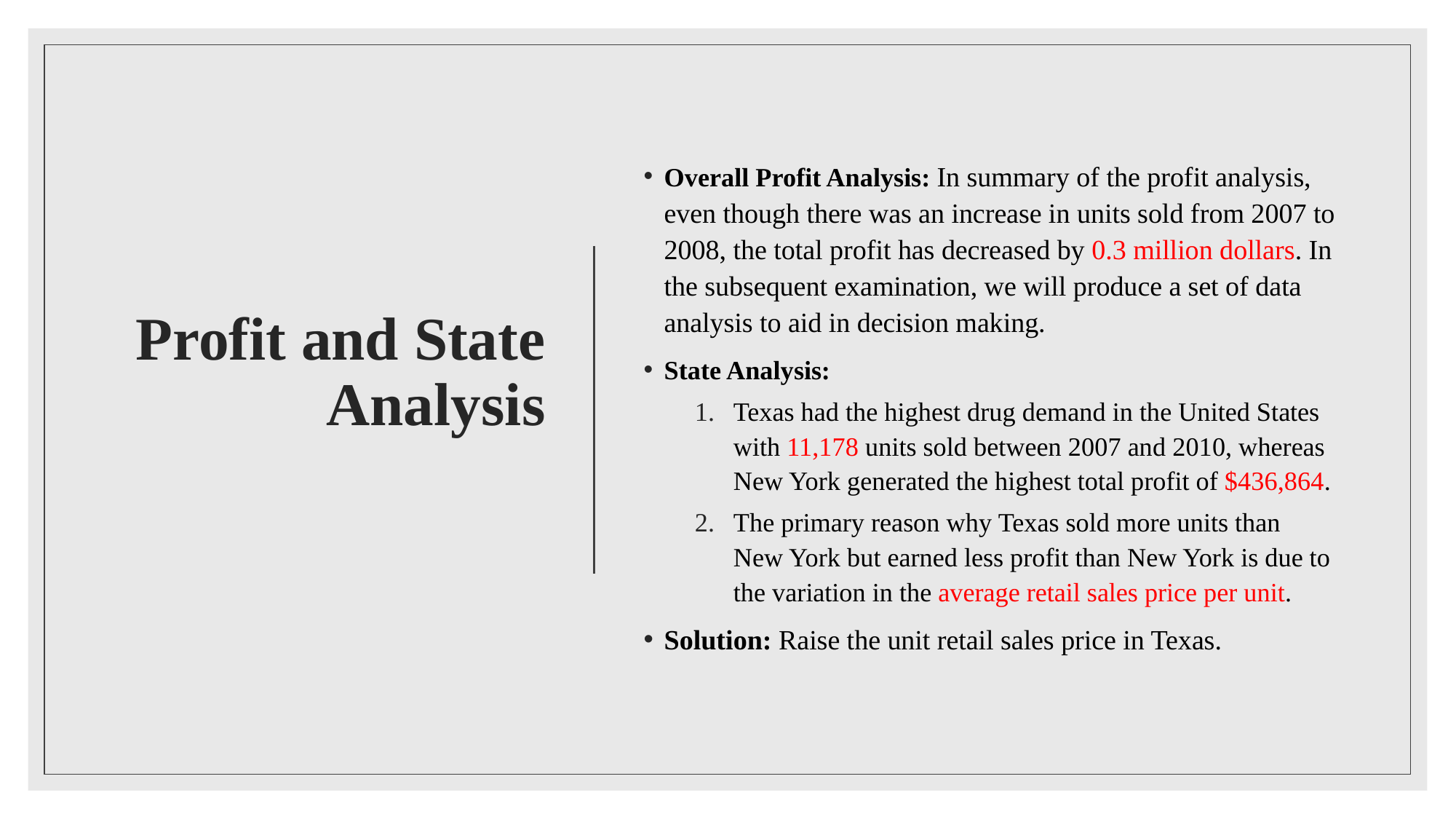

# Profit and State Analysis

Overall Profit Analysis: In summary of the profit analysis, even though there was an increase in units sold from 2007 to 2008, the total profit has decreased by 0.3 million dollars. In the subsequent examination, we will produce a set of data analysis to aid in decision making.
State Analysis:
Texas had the highest drug demand in the United States with 11,178 units sold between 2007 and 2010, whereas New York generated the highest total profit of $436,864.
The primary reason why Texas sold more units than New York but earned less profit than New York is due to the variation in the average retail sales price per unit.
Solution: Raise the unit retail sales price in Texas.